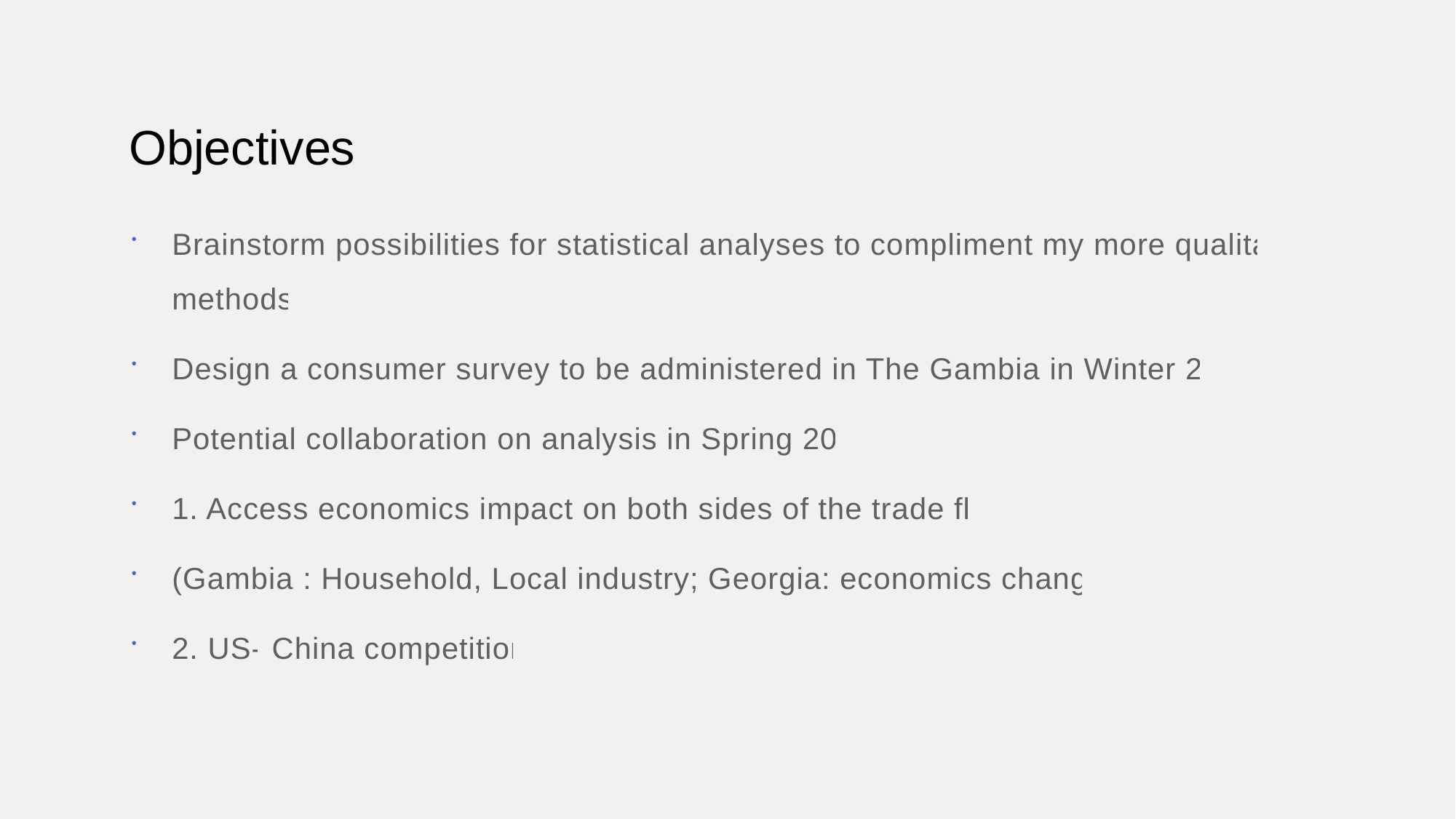

# Objectives
Brainstorm possibilities for statistical analyses to compliment my more qualitative methods
Design a consumer survey to be administered in The Gambia in Winter 2023
Potential collaboration on analysis in Spring 2024
1. Access economics impact on both sides of the trade flow
(Gambia : Household, Local industry; Georgia: economics changes)
2. US- China competition